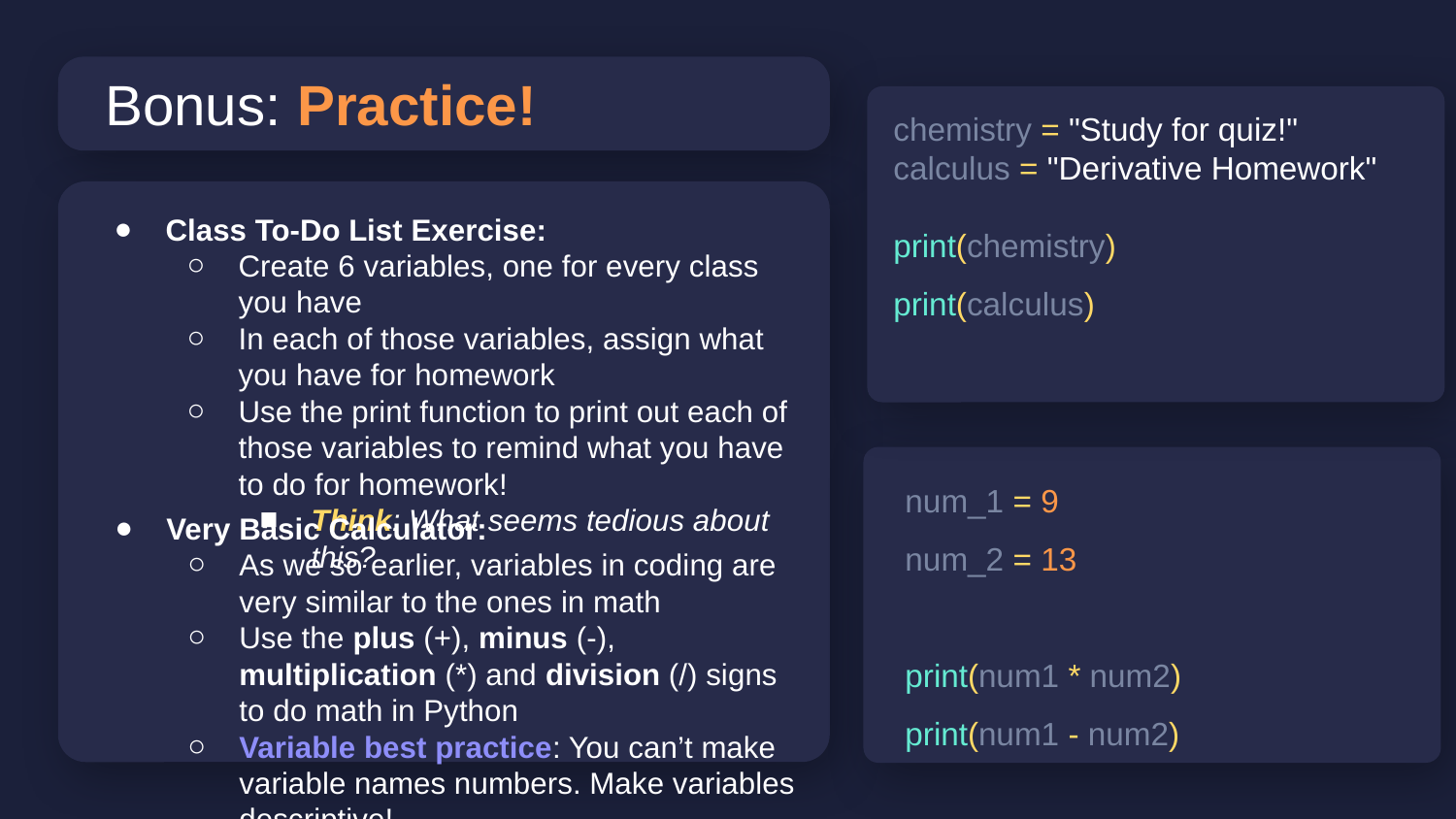

# Bonus: Practice!

chemistry = "Study for quiz!"
calculus = "Derivative Homework"

print(chemistry)
print(calculus)
Class To-Do List Exercise:
Create 6 variables, one for every class you have
In each of those variables, assign what you have for homework
Use the print function to print out each of those variables to remind what you have to do for homework!
Think: What seems tedious about this?

num_1 = 9
num_2 = 13

print(num1 * num2)
print(num1 - num2)

Very Basic Calculator:
As we so earlier, variables in coding are very similar to the ones in math
Use the plus (+), minus (-), multiplication (*) and division (/) signs to do math in Python
Variable best practice: You can’t make variable names numbers. Make variables descriptive!